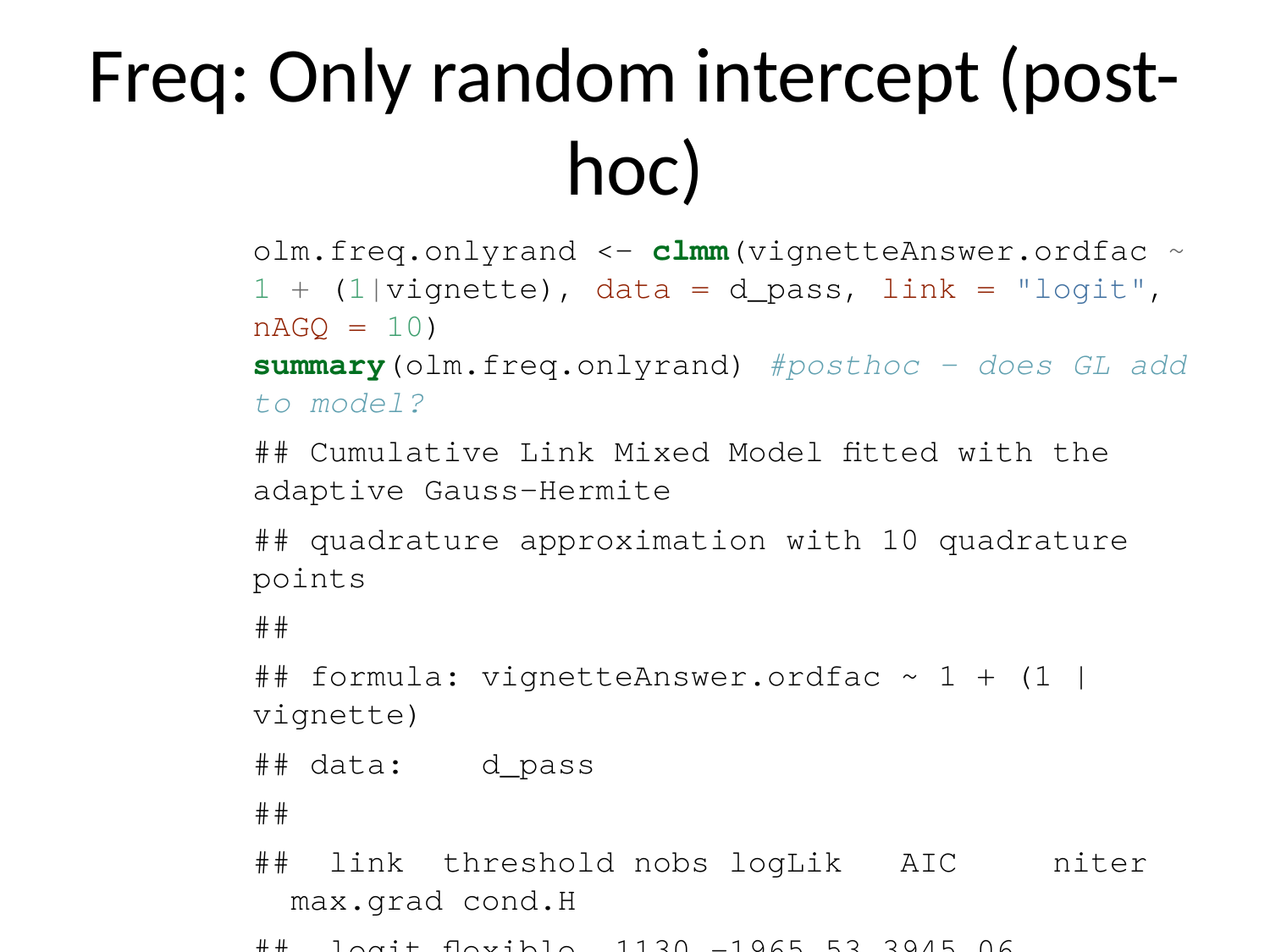

# Freq: Only random intercept (post-hoc)
olm.freq.onlyrand <- clmm(vignetteAnswer.ordfac ~ 1 + (1|vignette), data = d_pass, link = "logit", nAGQ = 10)
summary(olm.freq.onlyrand) #posthoc - does GL add to model?
## Cumulative Link Mixed Model fitted with the adaptive Gauss-Hermite
## quadrature approximation with 10 quadrature points
##
## formula: vignetteAnswer.ordfac ~ 1 + (1 | vignette)
## data:    d_pass
##
##  link  threshold nobs logLik   AIC     niter     max.grad cond.H
##  logit flexible  1130 -1965.53 3945.06 492(1479) 4.68e-03 7.5e+01
##
## Random effects:
##  Groups   Name        Variance Std.Dev.
##  vignette (Intercept) 0.177    0.421
## Number of groups:  vignette 24
##
## No Coefficients
##
## Threshold coefficients:
##       Estimate Std. Error z value
## -3|-2   -3.452      0.188  -18.39
## -2|-1   -1.931      0.124  -15.56
## -1|0    -1.384      0.114  -12.11
## 0|1      0.146      0.105    1.39
## 1|2      0.743      0.108    6.89
## 2|3      2.124      0.129   16.48